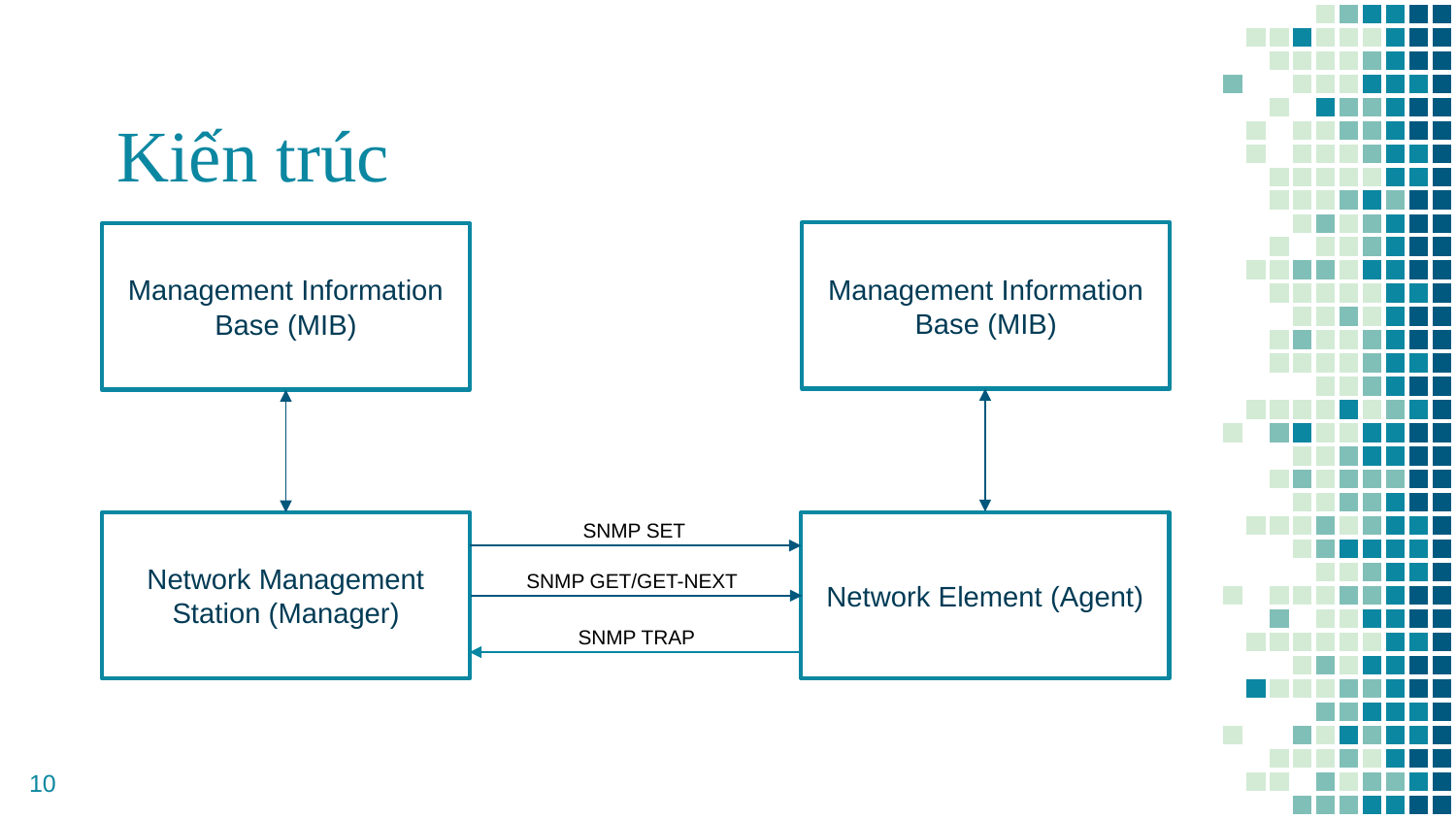

# Kiến trúc
Management Information Base (MIB)
Management Information Base (MIB)
SNMP SET
Network Management Station (Manager)
Network Element (Agent)
SNMP GET/GET-NEXT
SNMP TRAP
10